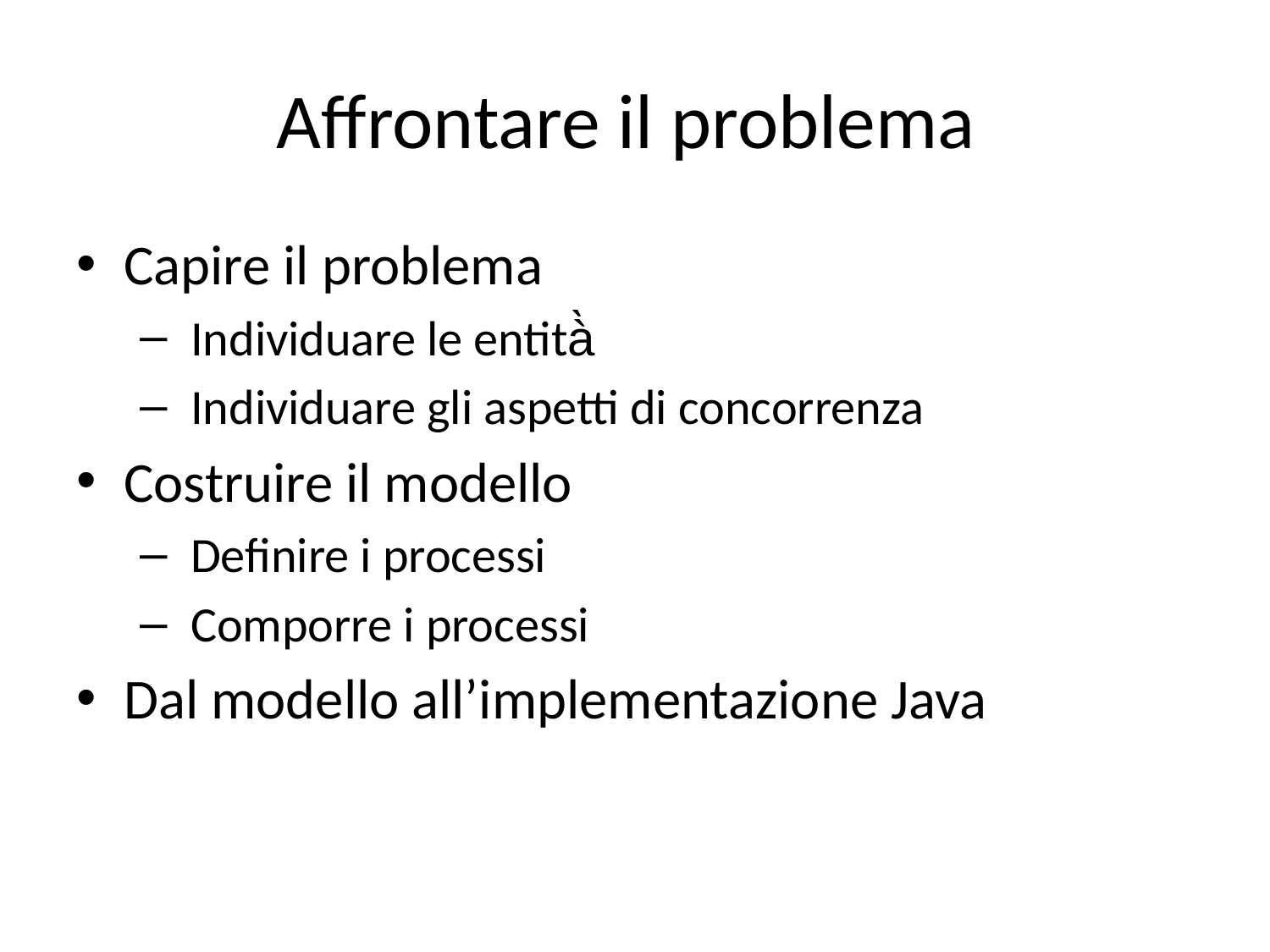

# Affrontare il problema
Capire il problema
 Individuare le entità̀
 Individuare gli aspetti di concorrenza
Costruire il modello
 Definire i processi
 Comporre i processi
Dal modello all’implementazione Java